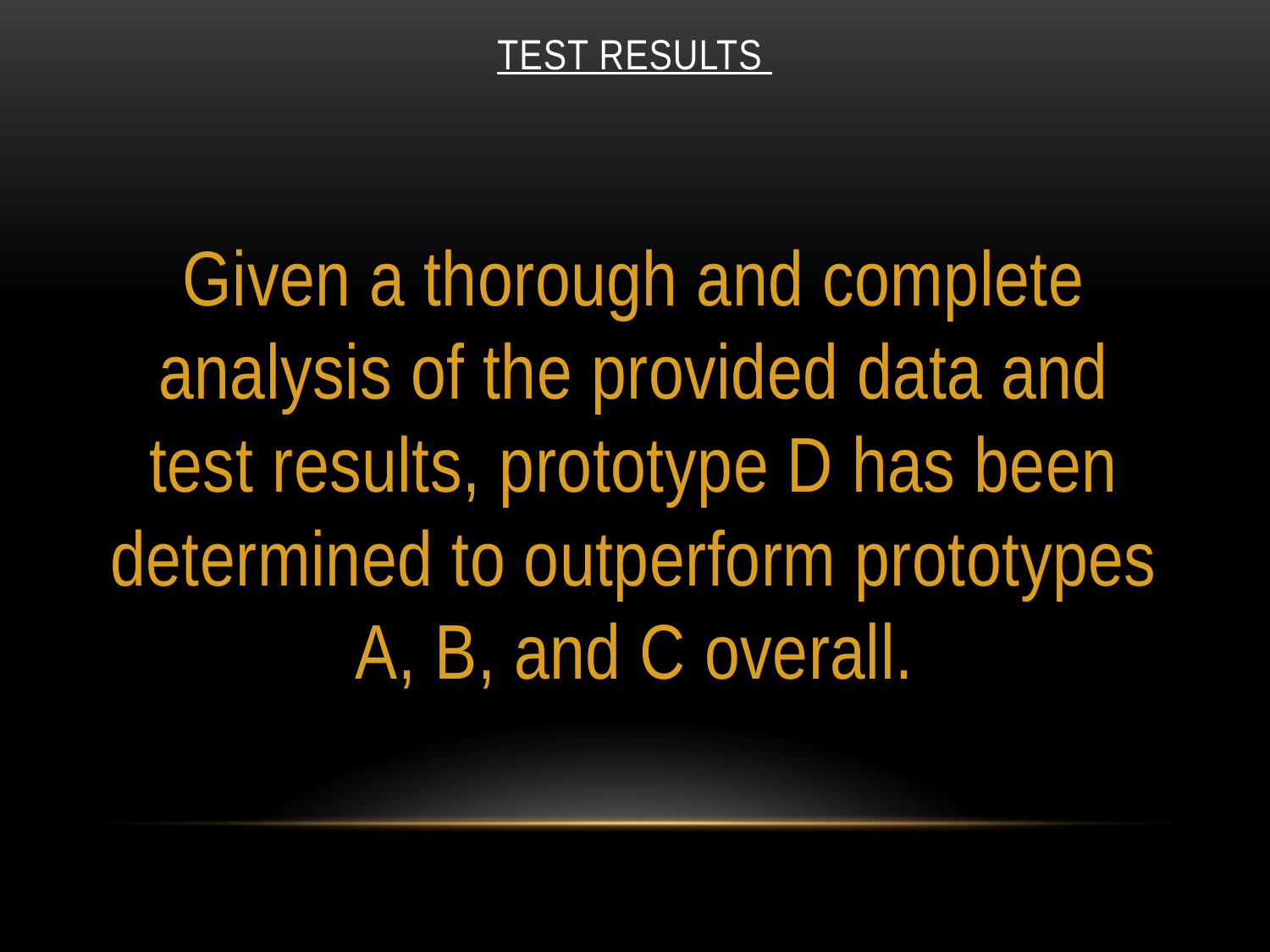

# Test results
Given a thorough and complete analysis of the provided data and test results, prototype D has been determined to outperform prototypes A, B, and C overall.